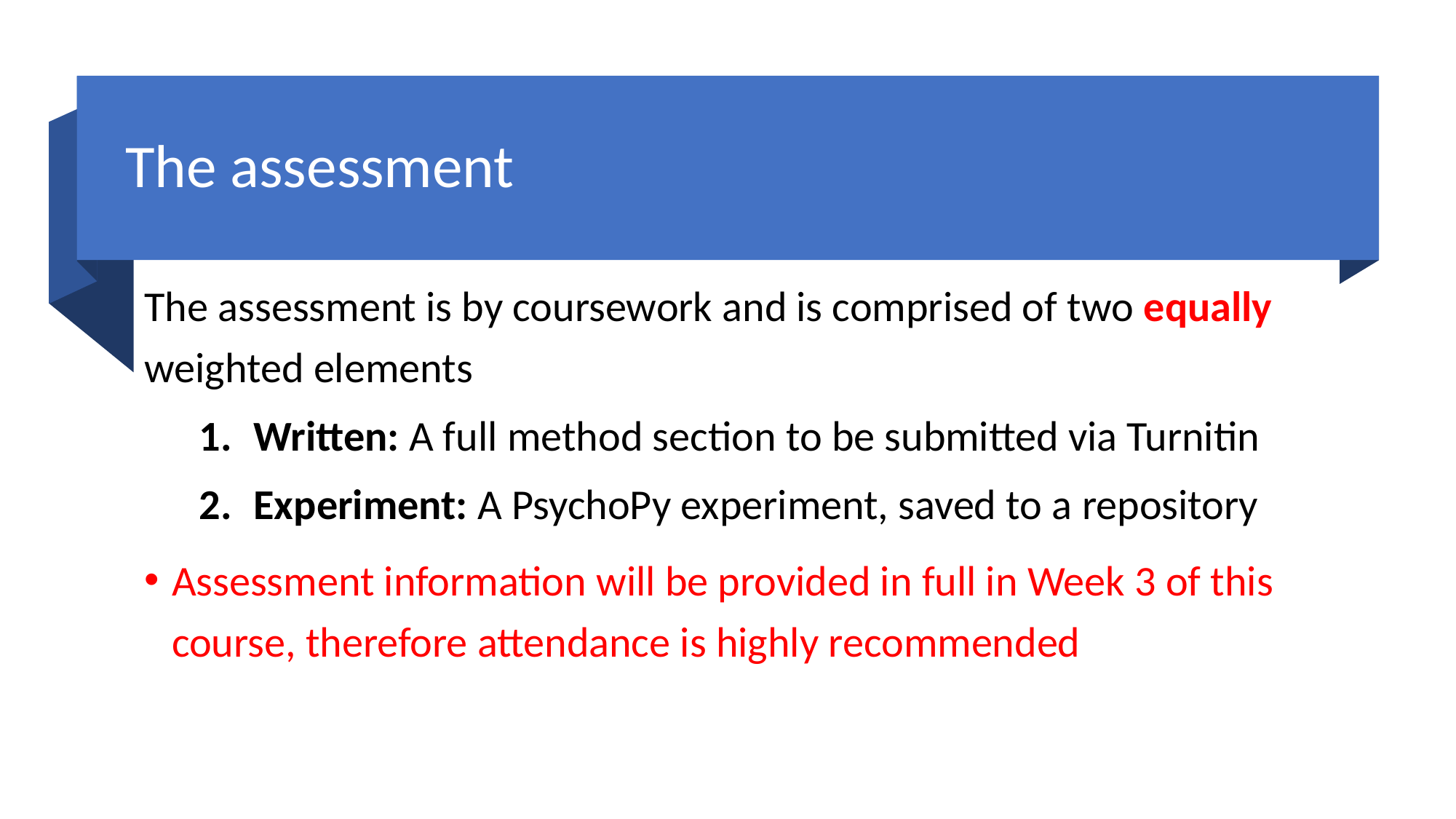

# The assessment

The assessment is by coursework and is comprised of two equally weighted elements
Written: A full method section to be submitted via Turnitin
Experiment: A PsychoPy experiment, saved to a repository
Assessment information will be provided in full in Week 3 of this course, therefore attendance is highly recommended